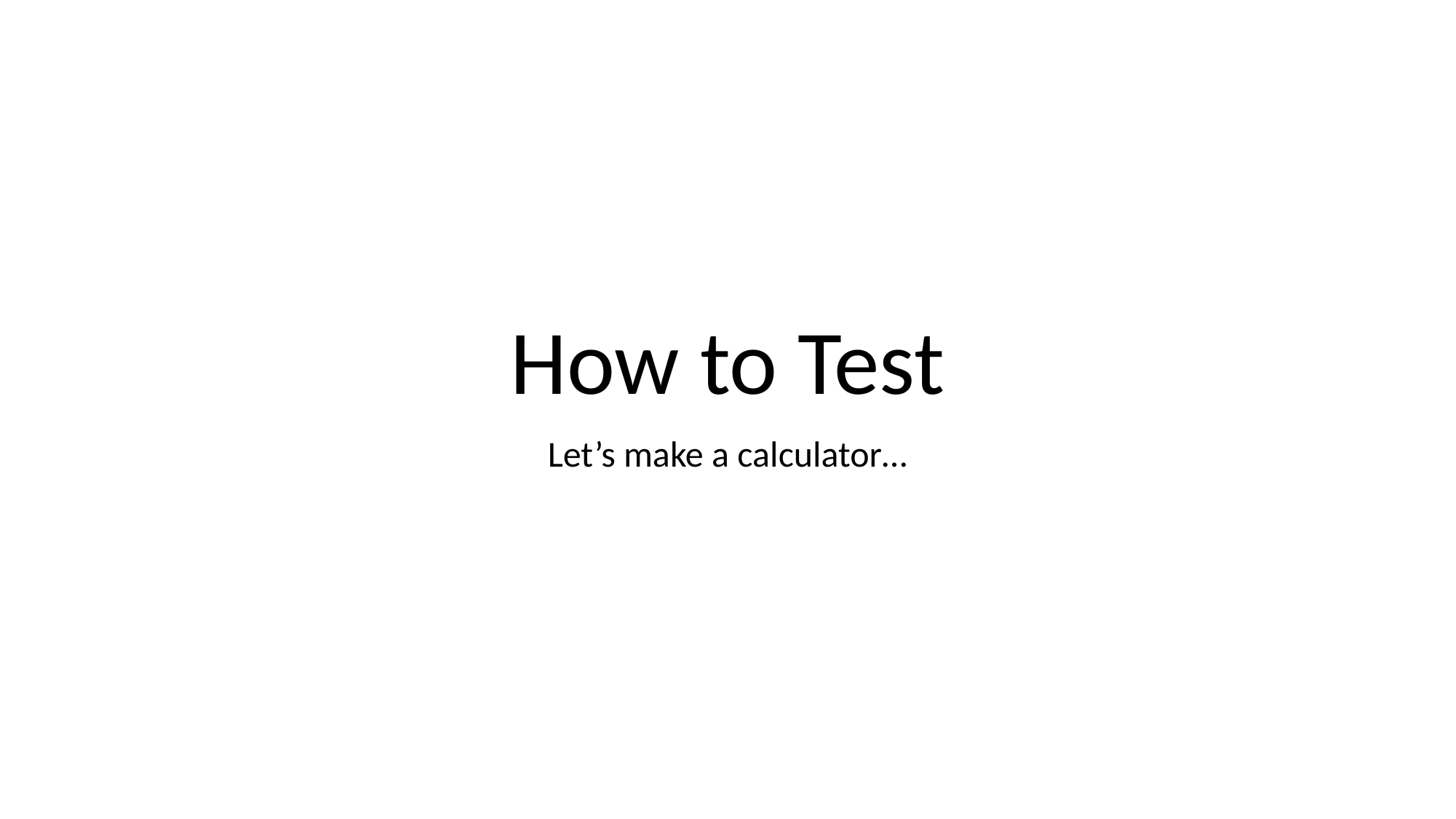

# How to Test
Let’s make a calculator…